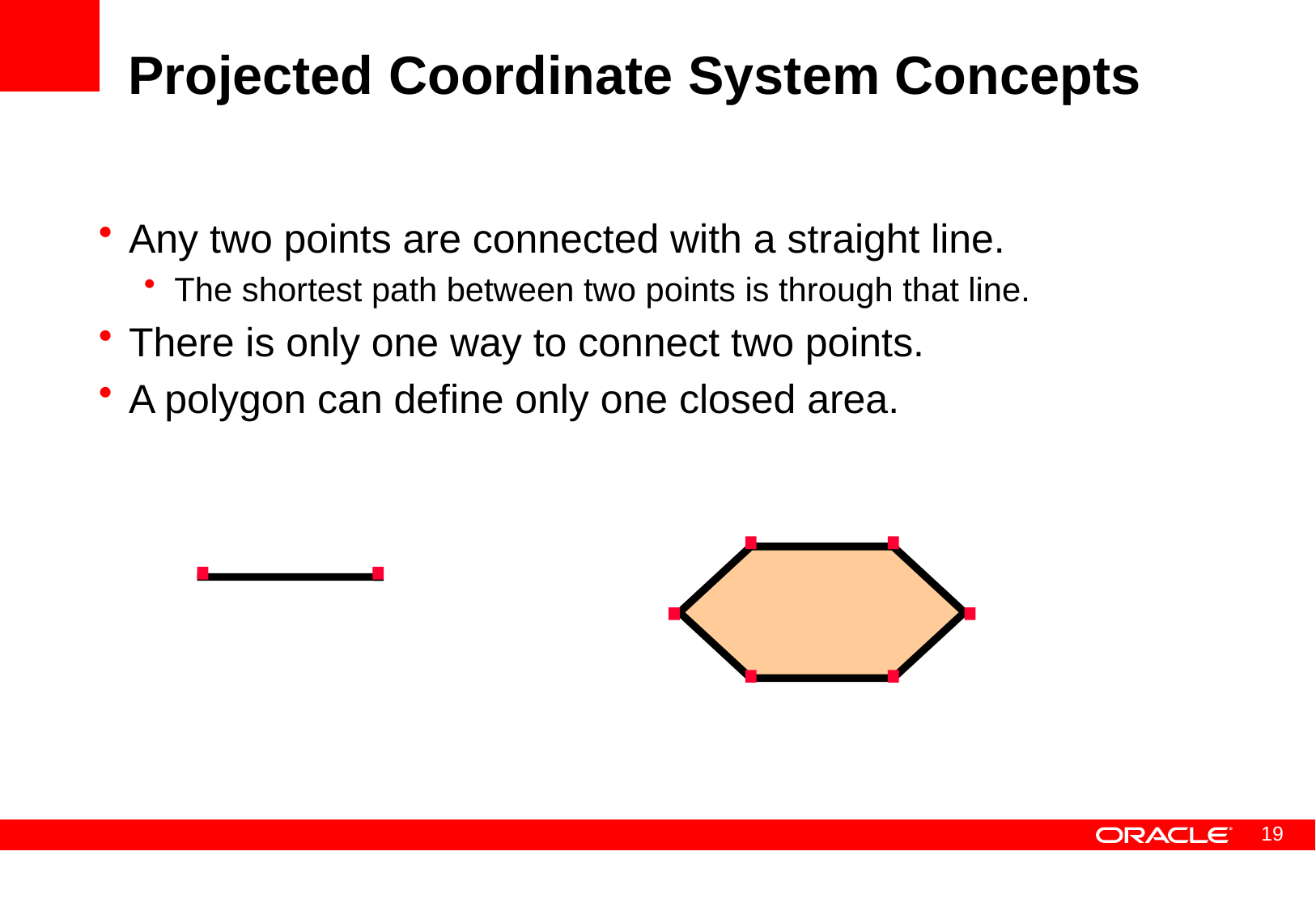

# Projected Coordinate System Concepts
Any two points are connected with a straight line.
The shortest path between two points is through that line.
There is only one way to connect two points.
A polygon can define only one closed area.